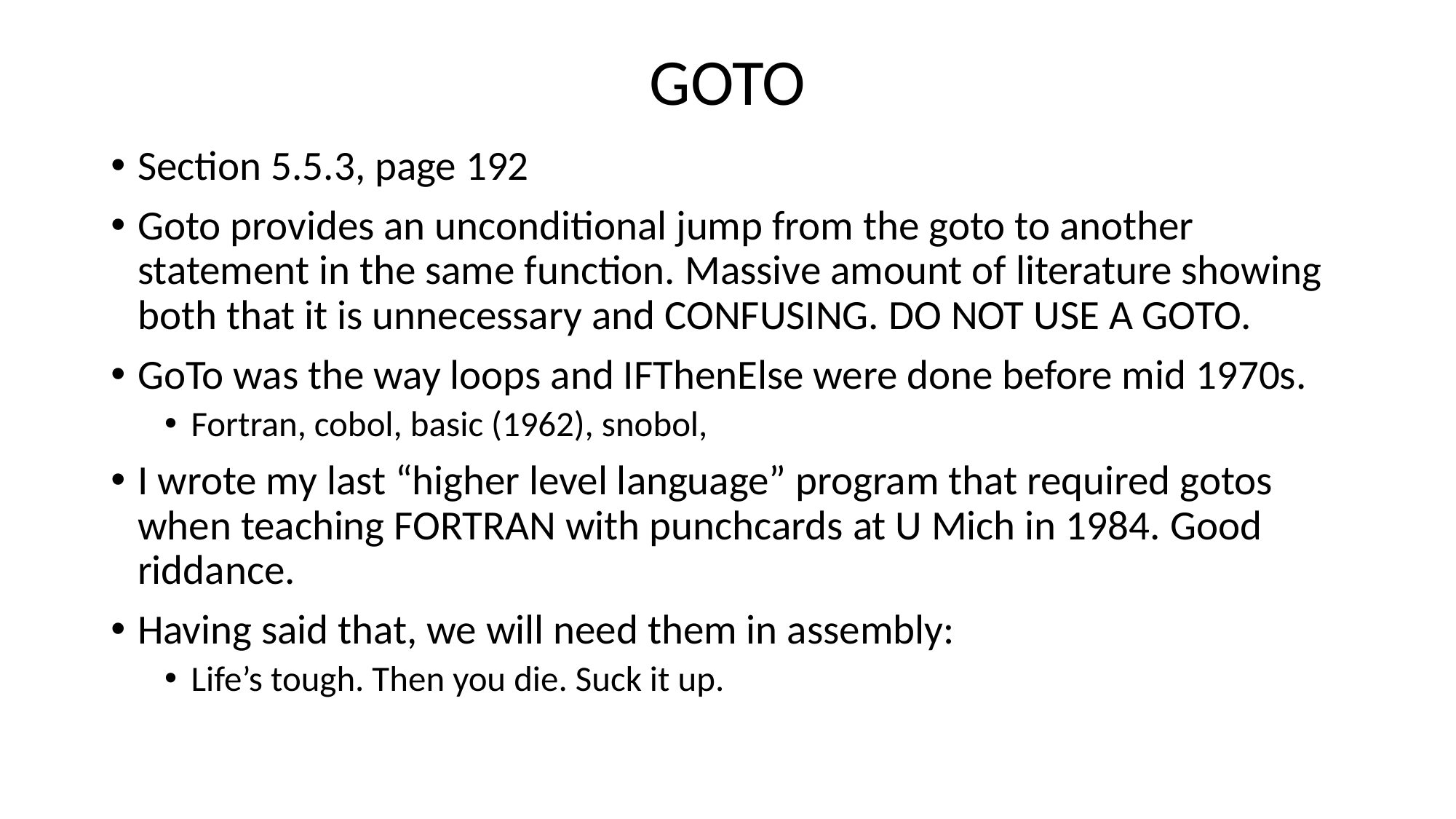

# GOTO
Section 5.5.3, page 192
Goto provides an unconditional jump from the goto to another statement in the same function. Massive amount of literature showing both that it is unnecessary and CONFUSING. DO NOT USE A GOTO.
GoTo was the way loops and IFThenElse were done before mid 1970s.
Fortran, cobol, basic (1962), snobol,
I wrote my last “higher level language” program that required gotos when teaching FORTRAN with punchcards at U Mich in 1984. Good riddance.
Having said that, we will need them in assembly:
Life’s tough. Then you die. Suck it up.